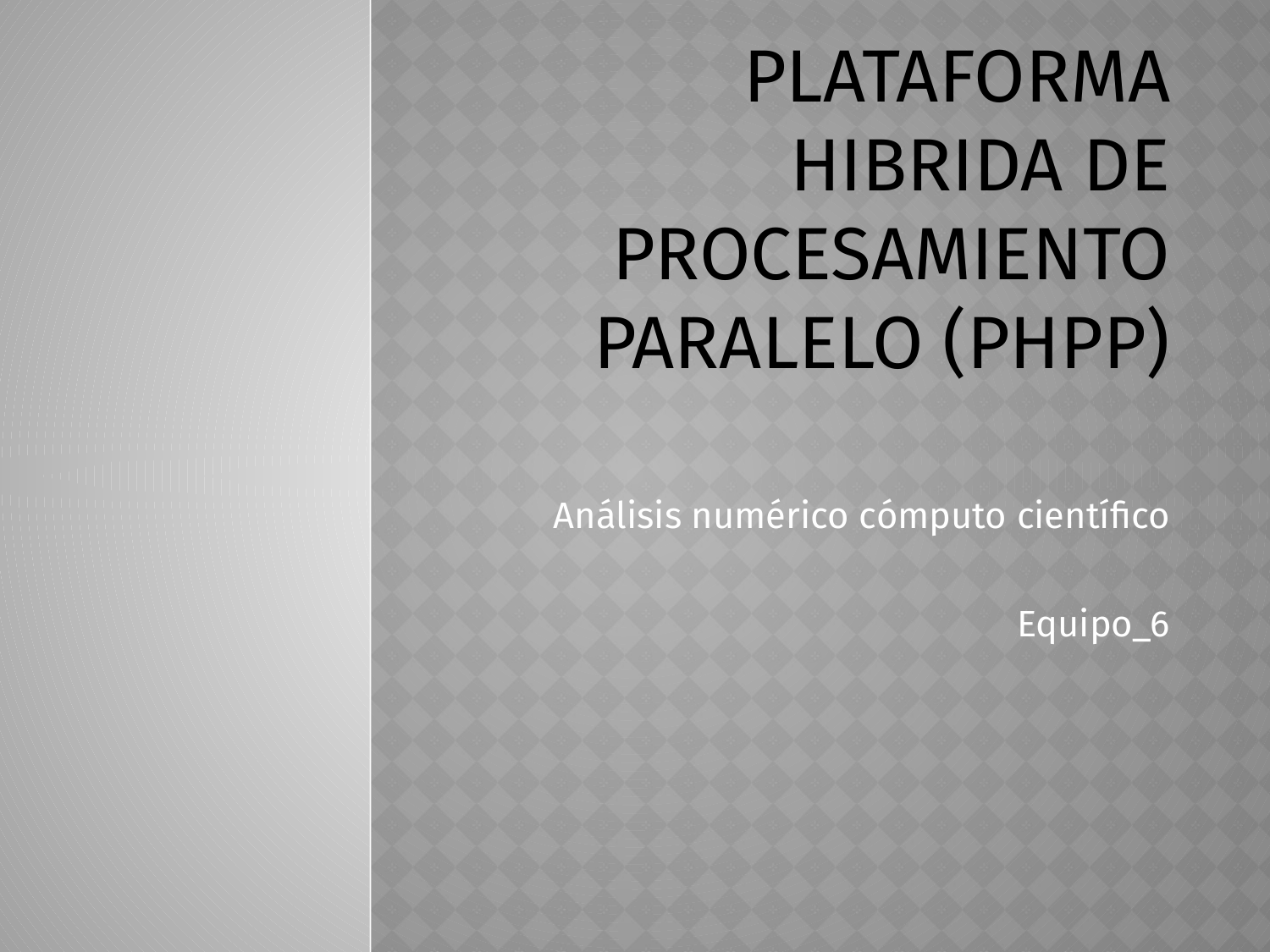

# Plataforma Hibrida de Procesamiento Paralelo (PHPP)
Análisis numérico cómputo científico

Equipo_6